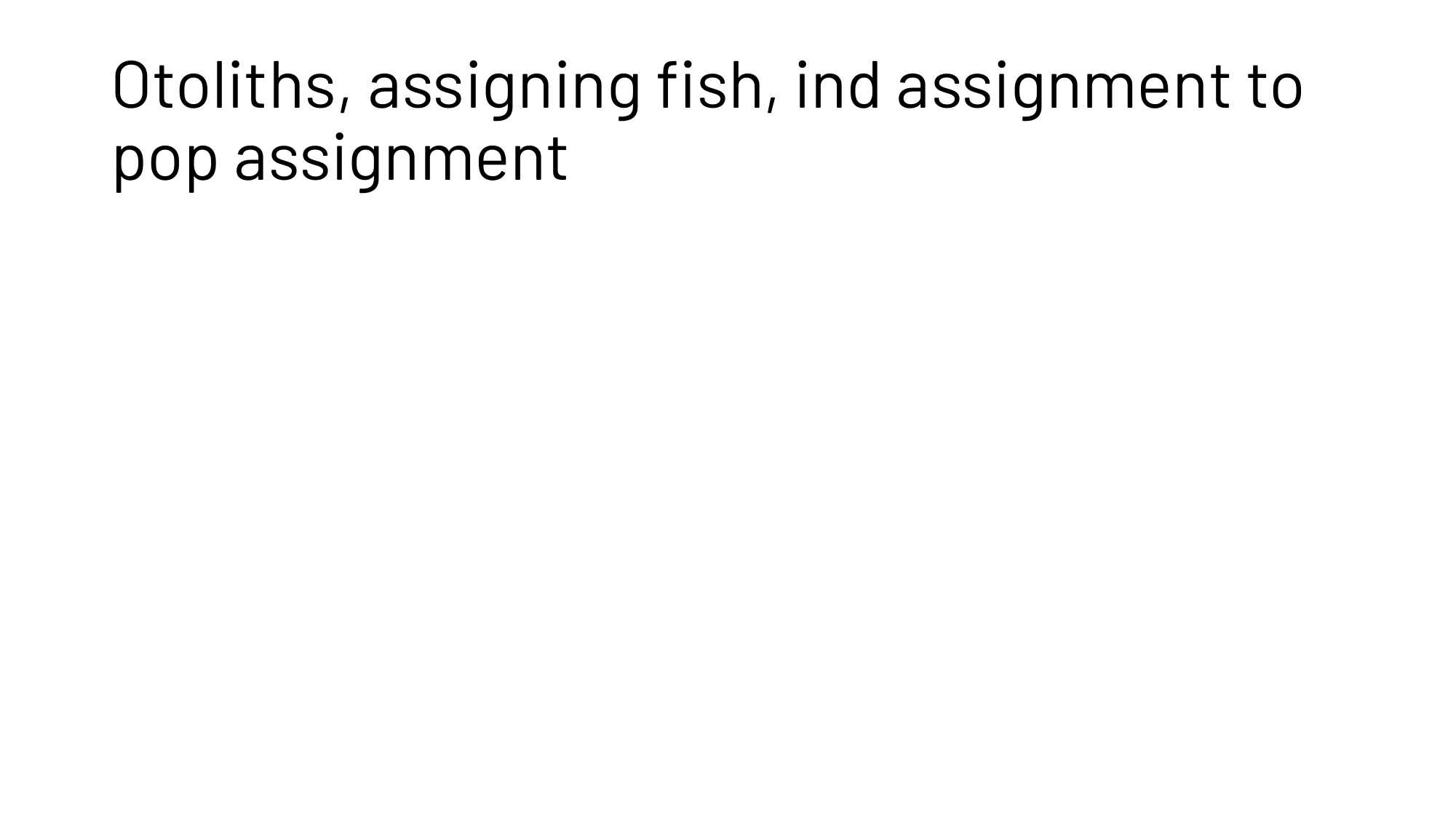

# Otoliths, assigning fish, ind assignment to pop assignment